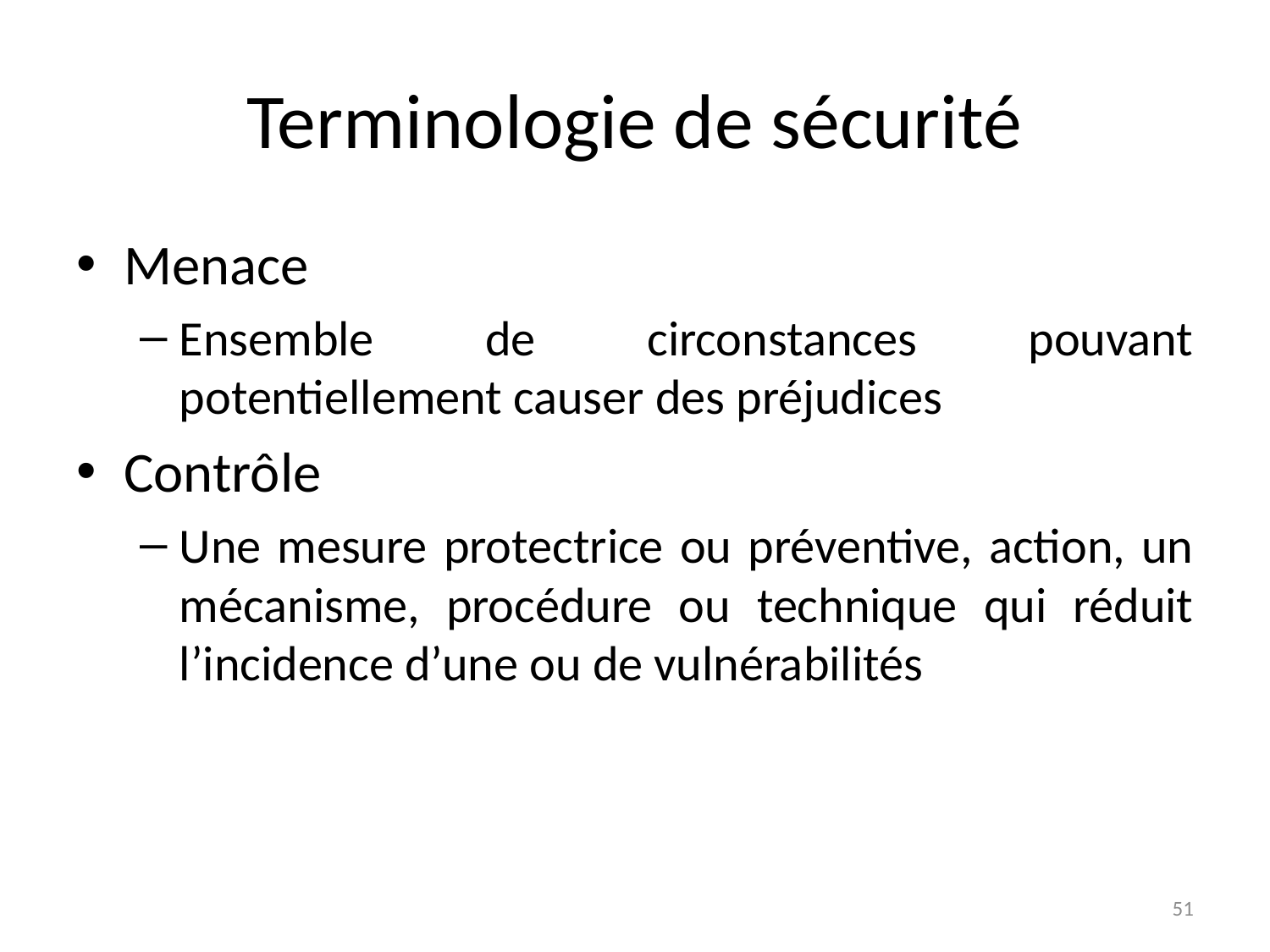

# Terminologie de sécurité
Menace
Ensemble de circonstances pouvant potentiellement causer des préjudices
Contrôle
Une mesure protectrice ou préventive, action, un mécanisme, procédure ou technique qui réduit l’incidence d’une ou de vulnérabilités
51